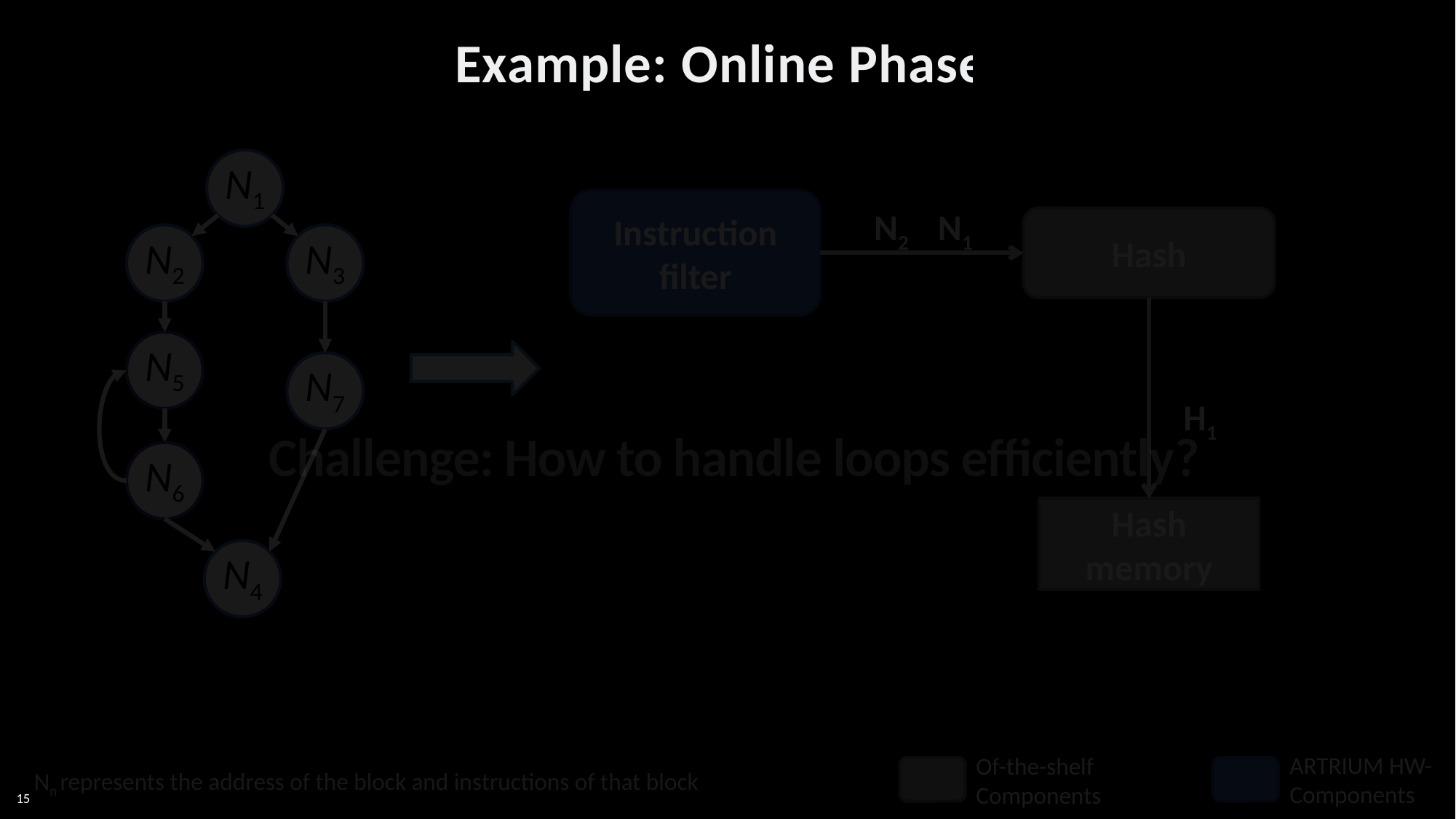

# Example: Online Phase
Challenge: How to handle loops efficiently?

N1
Instruction
filter
N2
N1
Hash
N2
N3
N5

N7
H1
N6
Hash memory
N4
ARTRIUM HW-
Components
Of-the-shelf
Components

Nn represents the address of the block and instructions of that block
15